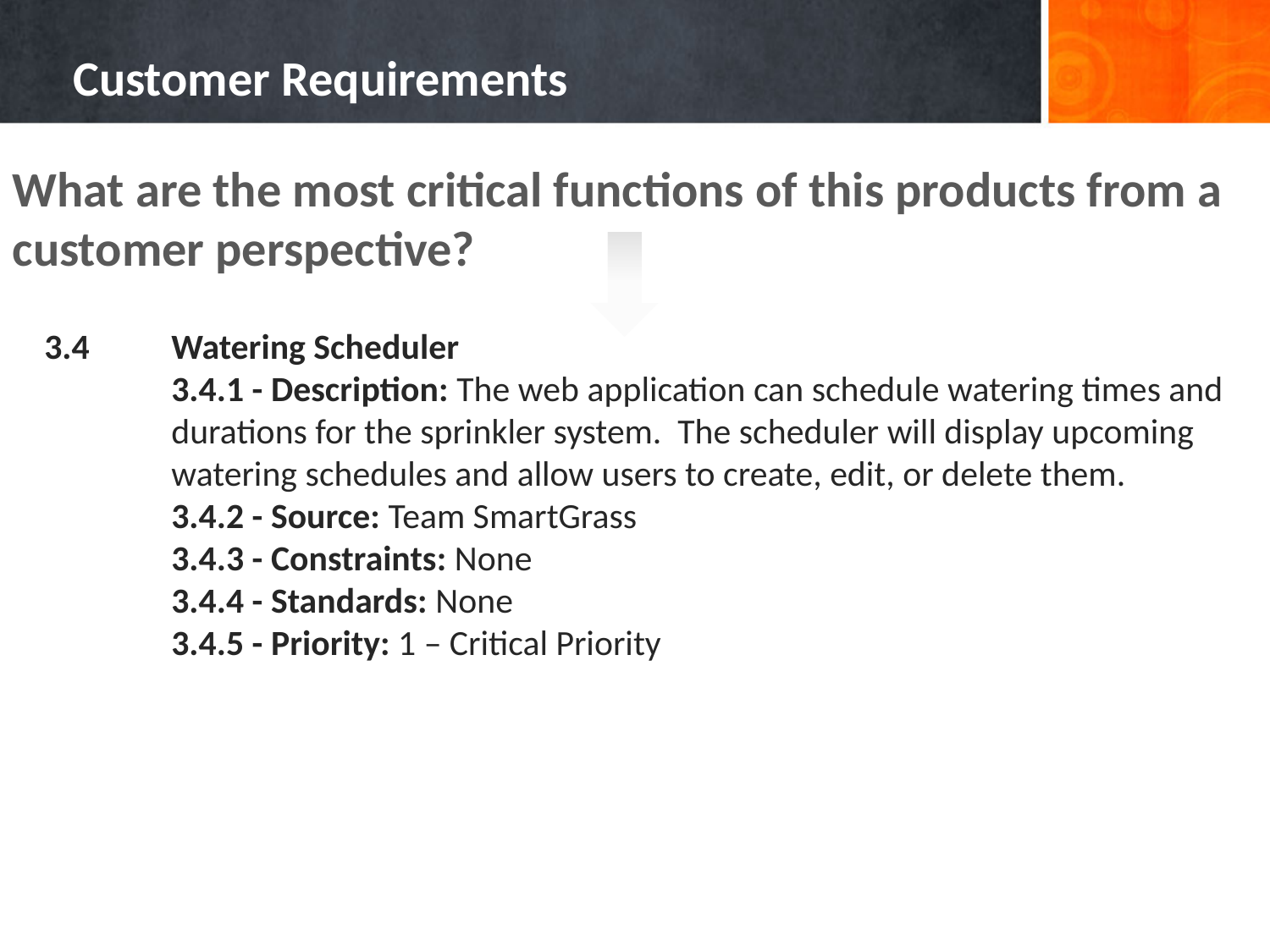

# Customer Requirements
What are the most critical functions of this products from a customer perspective?

3.4	Watering Scheduler
	3.4.1 - Description: The web application can schedule watering times and 	durations for the sprinkler system.  The scheduler will display upcoming 	watering schedules and allow users to create, edit, or delete them.
	3.4.2 - Source: Team SmartGrass
	3.4.3 - Constraints: None
	3.4.4 - Standards: None
	3.4.5 - Priority: 1 – Critical Priority